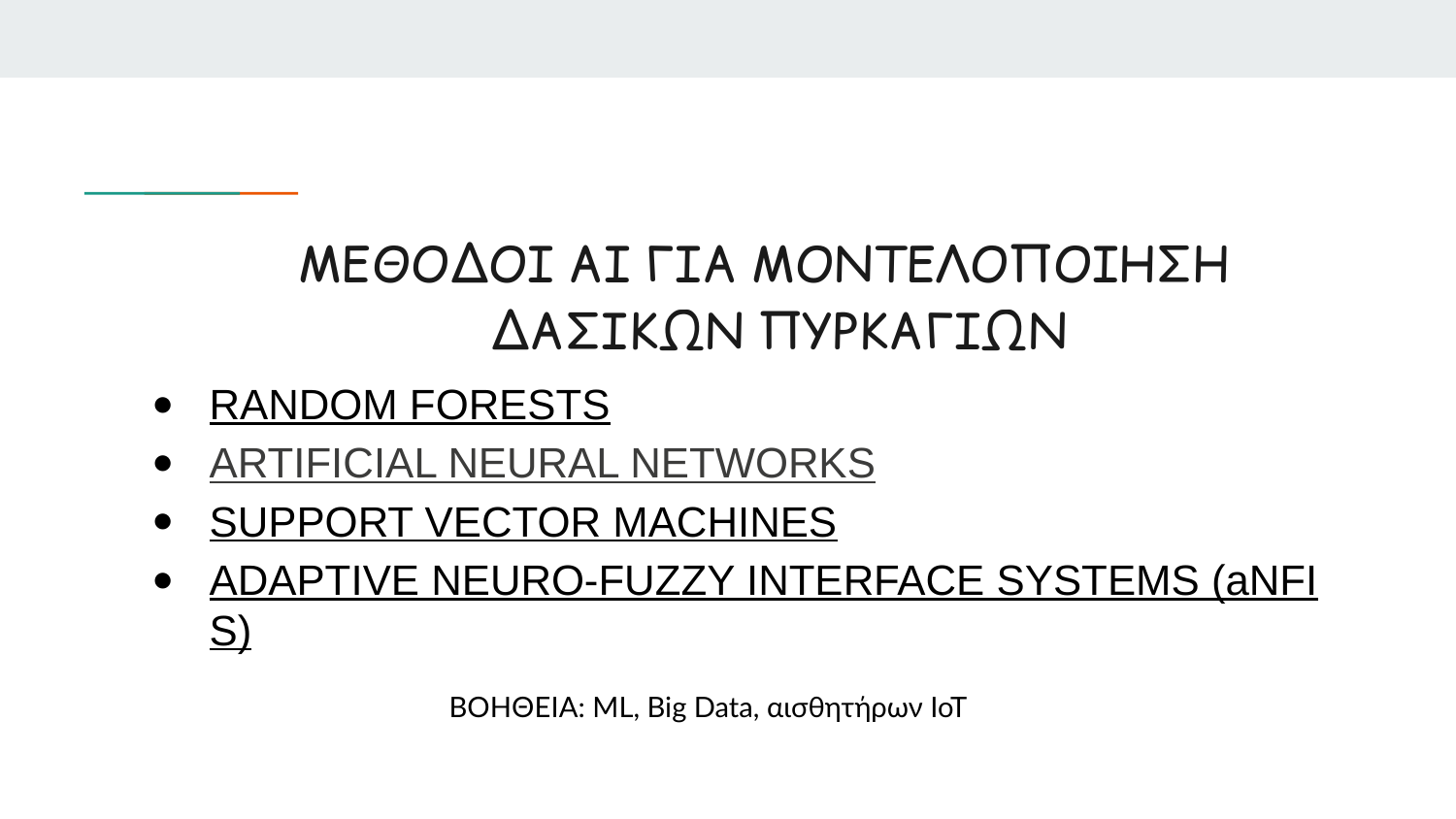

# ΜΕΘΟΔΟΙ AI ΓΙΑ ΜΟΝΤΕΛΟΠΟΙΗΣΗ ΔΑΣΙΚΩΝ ΠΥΡΚΑΓΙΩΝ

RANDOM FORESTS
ARTIFICIAL NEURAL NETWORKS
SUPPORT VECTOR MACHINES
ADAPTIVE NEURO-FUZZY INTERFACE SYSTEMS (aNFIS)

ΒΟΗΘΕΙΑ: ML, Big Data, αισθητήρων IoT